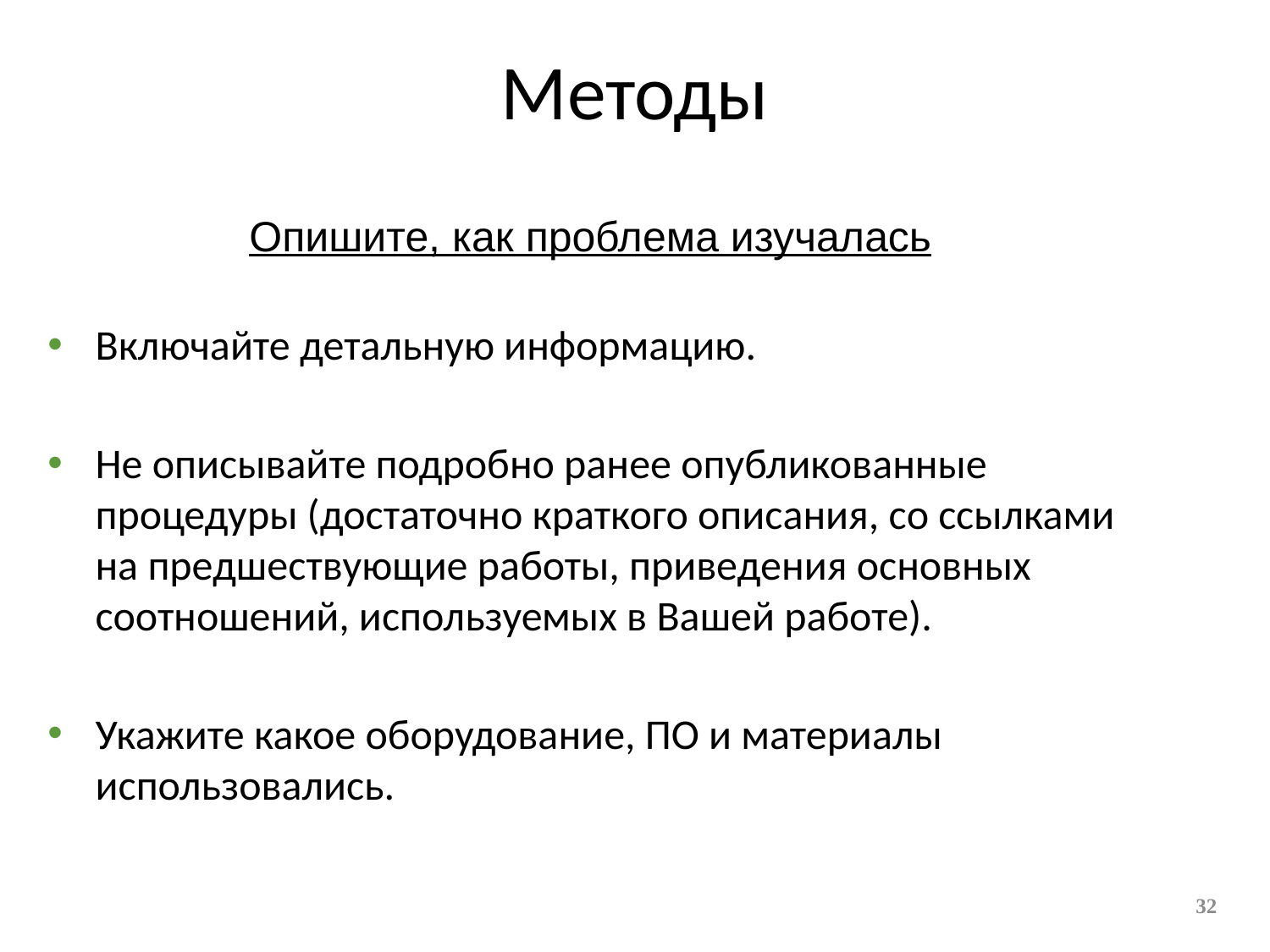

# Методы
Опишите, как проблема изучалась

Включайте детальную информацию.

Не описывайте подробно ранее опубликованные процедуры (достаточно краткого описания, со ссылками на предшествующие работы, приведения основных соотношений, используемых в Вашей работе).

Укажите какое оборудование, ПО и материалы использовались.
32